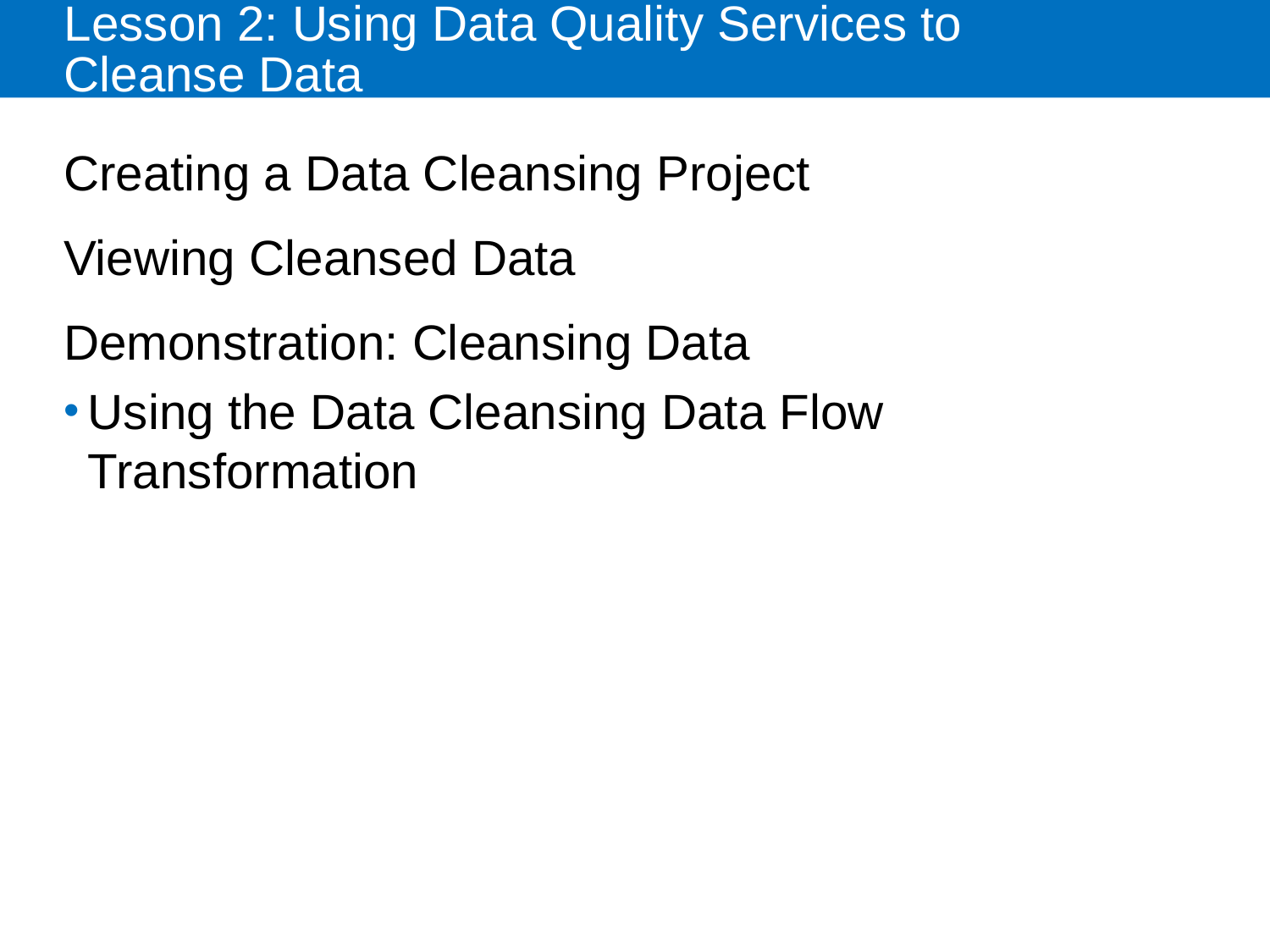

# Lesson 2: Using Data Quality Services to Cleanse Data
Creating a Data Cleansing Project
Viewing Cleansed Data
Demonstration: Cleansing Data
Using the Data Cleansing Data Flow Transformation